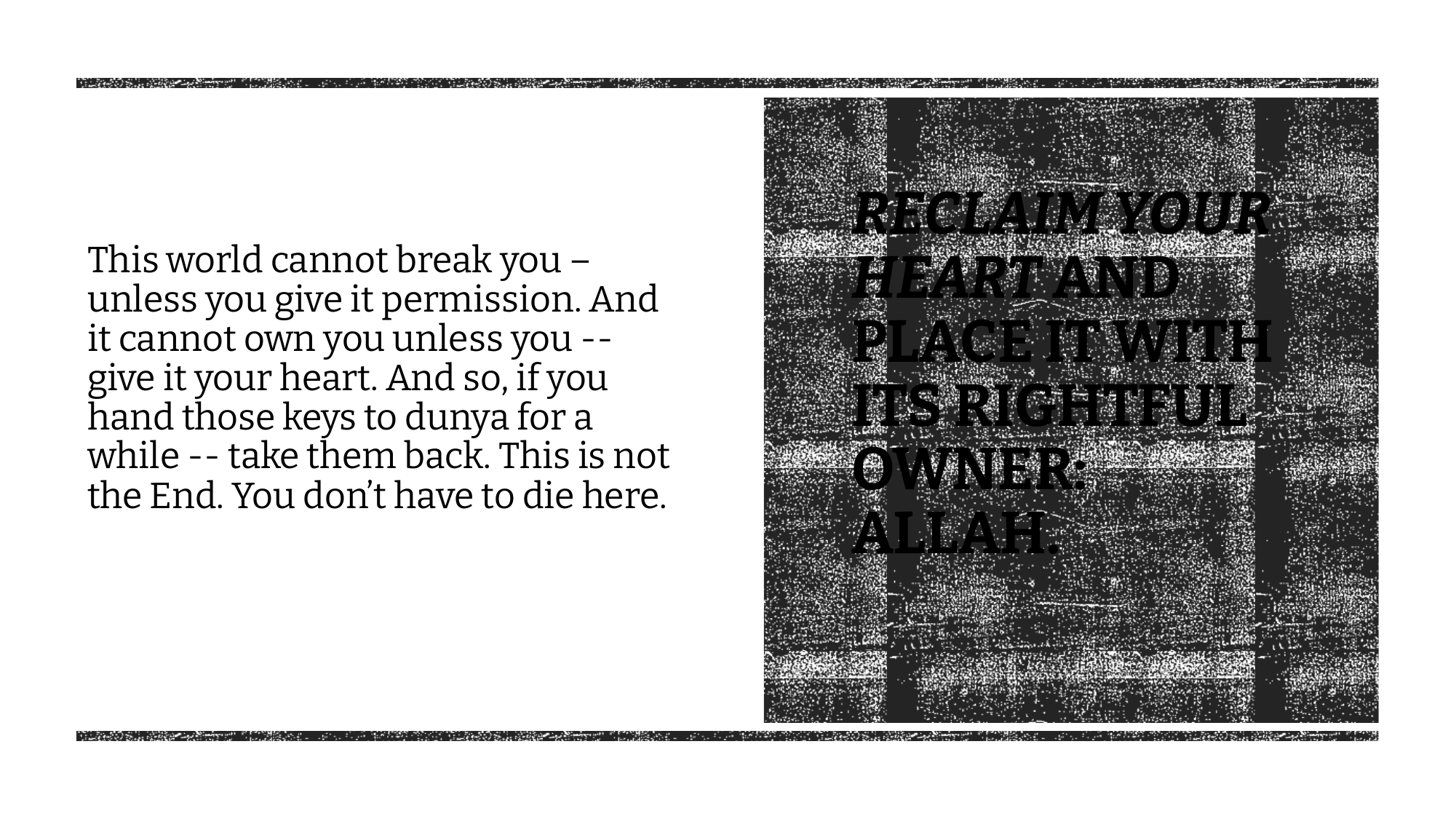

This world cannot break you – unless you give it permission. And it cannot own you unless you -- give it your heart. And so, if you hand those keys to dunya for a while -- take them back. This is not the End. You don’t have to die here.

# Reclaim your heart and place it with its rightful owner: Allah.